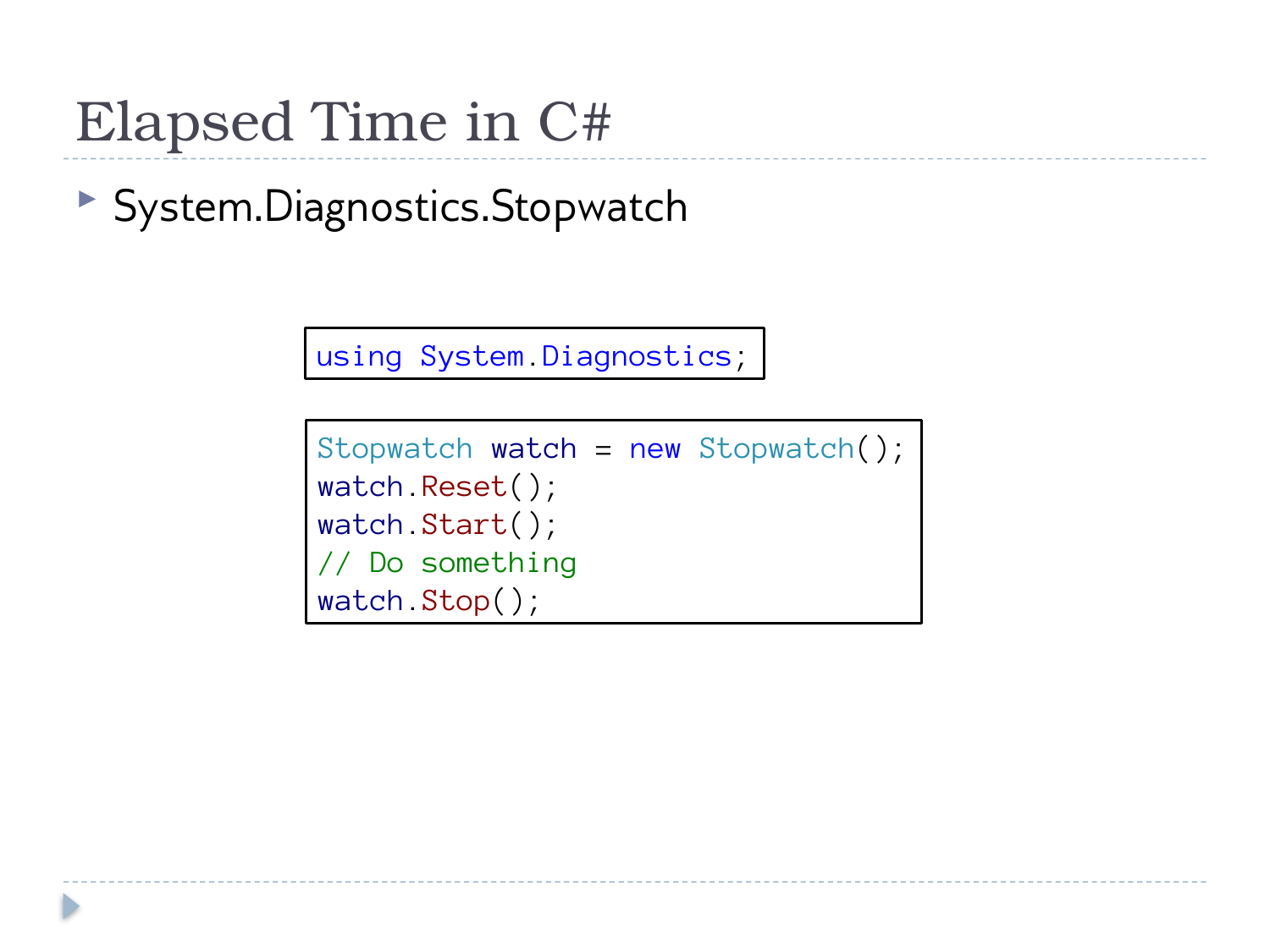

# Elapsed Time in C#
System.Diagnostics.Stopwatch
using System.Diagnostics;
Stopwatch watch = new Stopwatch();
watch.Reset();
watch.Start();
// Do something
watch.Stop();